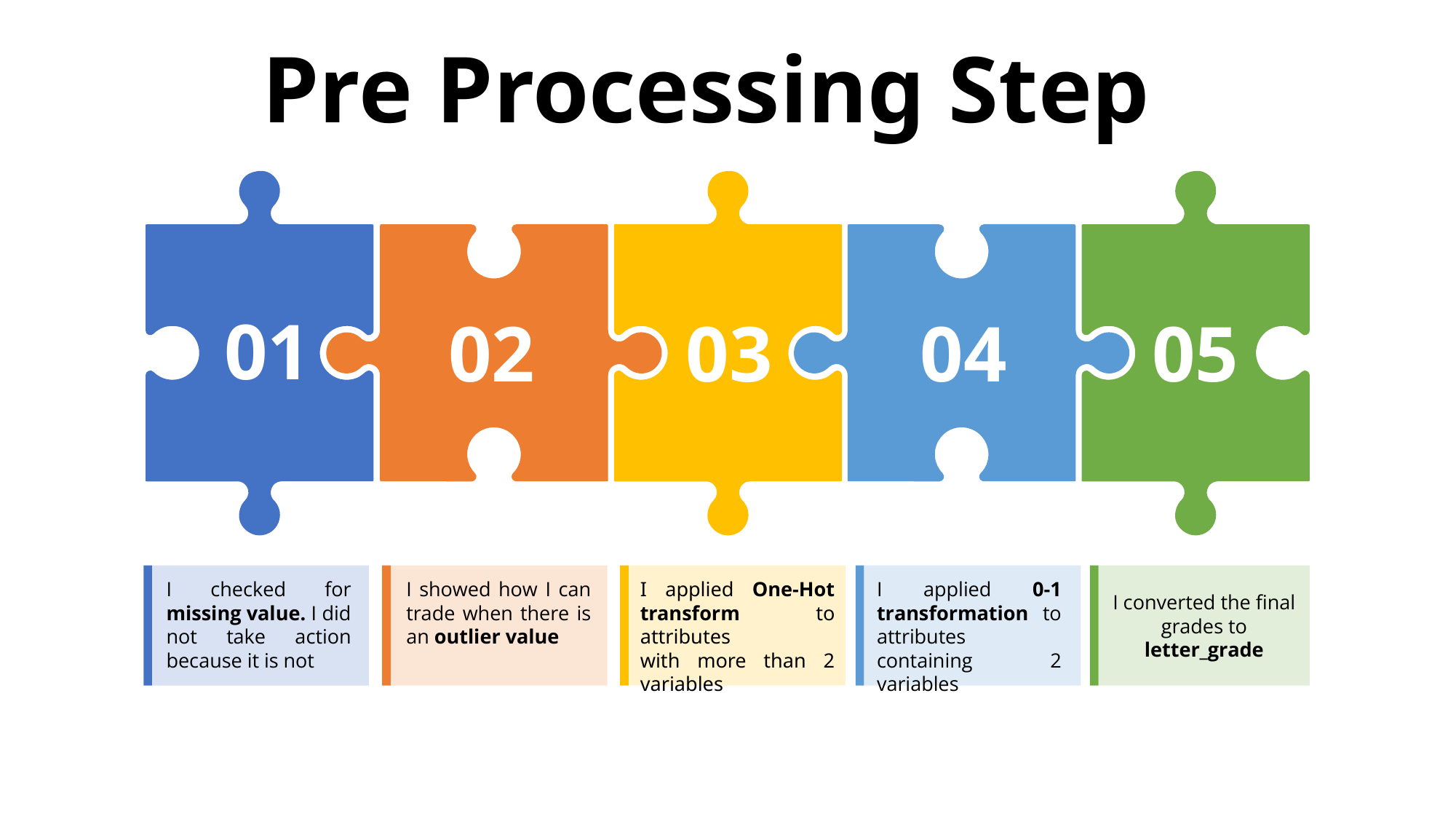

Pre Processing Step

01
02
03
04
05

I converted the final grades to letter_grade
I checked for missing value. I did not take action because it is not
I showed how I can trade when there is an outlier value
I applied One-Hot transform to attributes
with more than 2 variables
I applied 0-1 transformation to attributes containing 2 variables